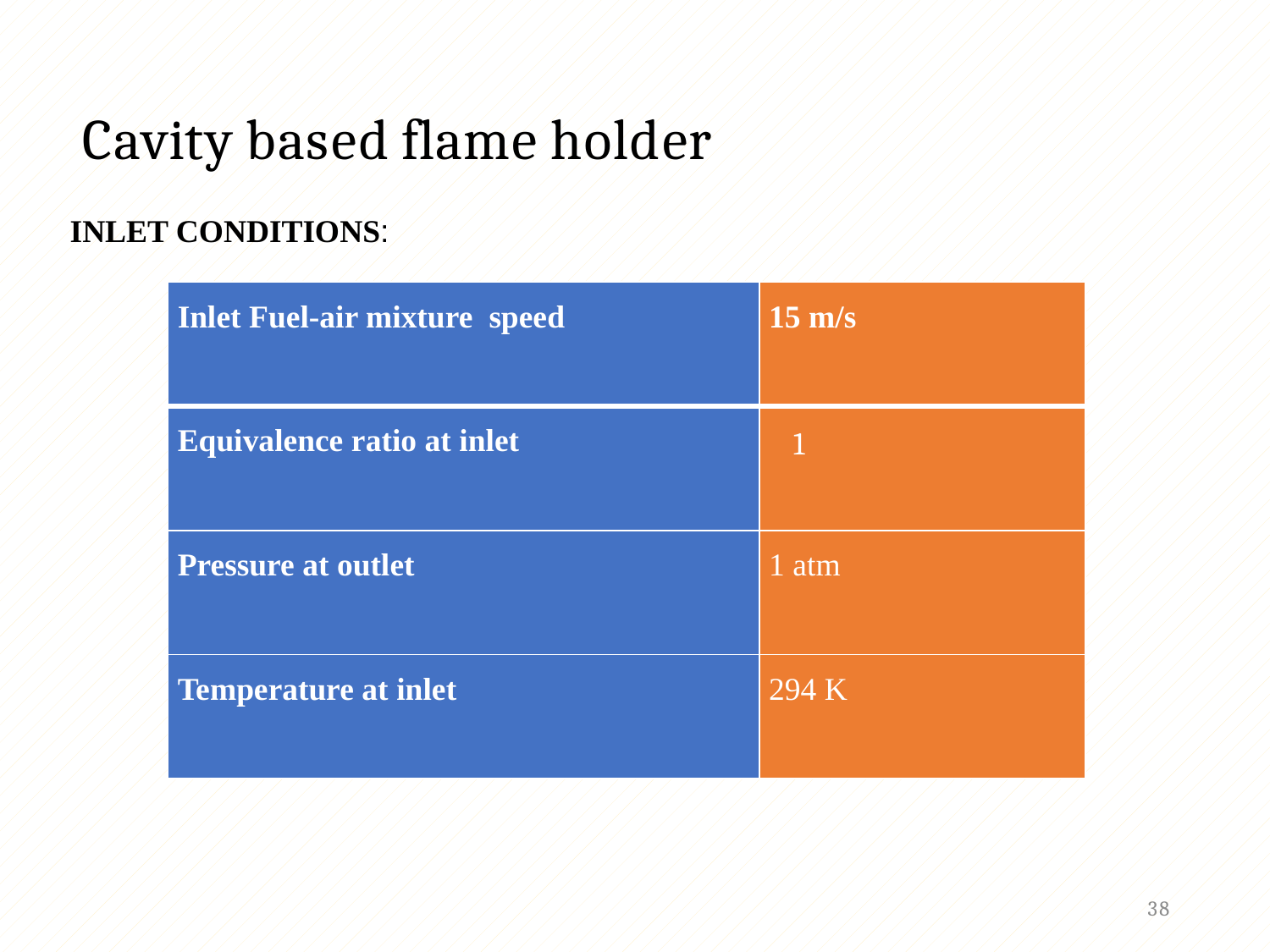

Cavity based flame holder
# INLET CONDITIONS:
| Inlet Fuel-air mixture speed | 15 m/s |
| --- | --- |
| Equivalence ratio at inlet | 1 |
| Pressure at outlet | 1 atm |
| Temperature at inlet | 294 K |
38